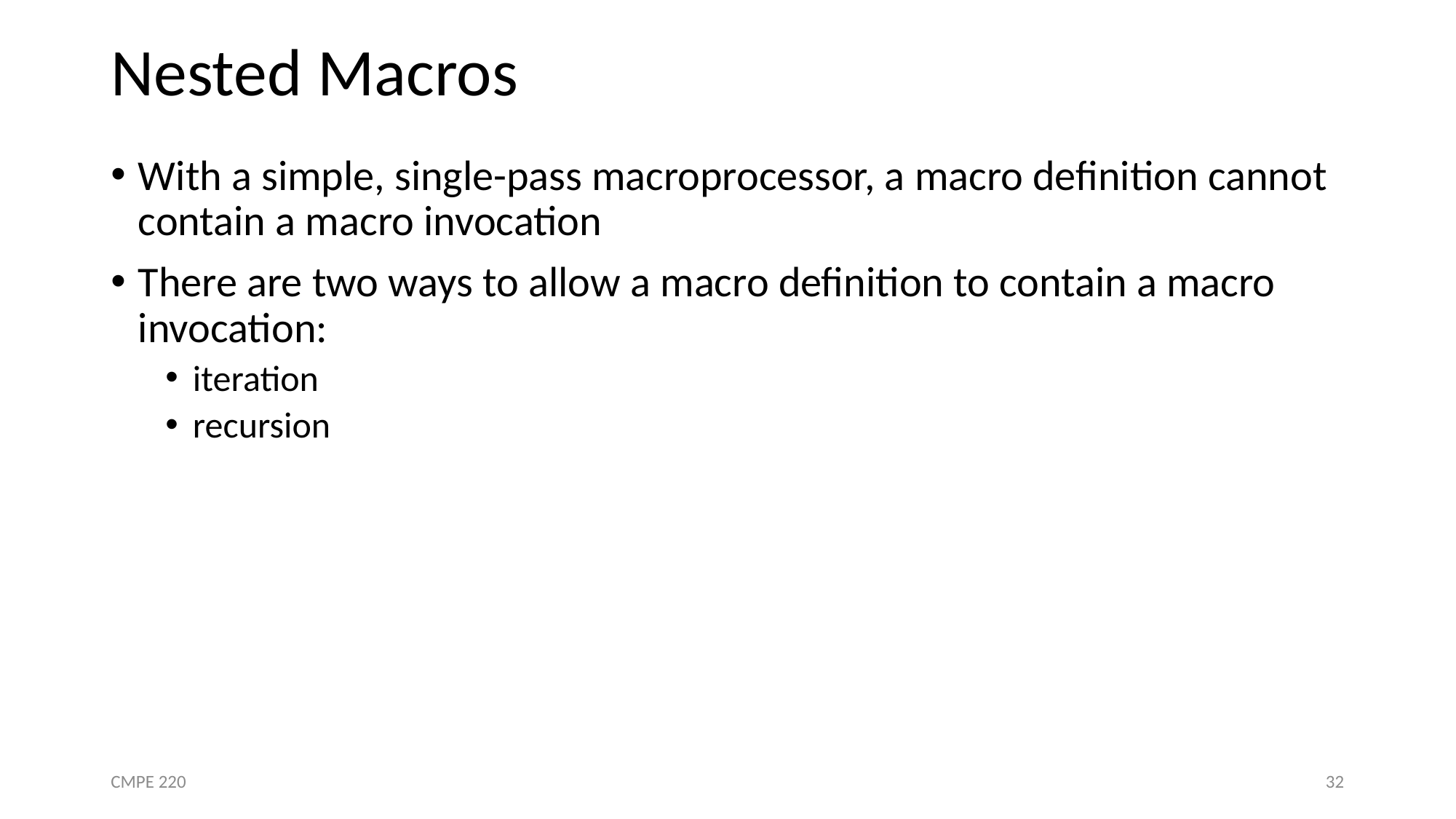

# Nested Macros
With a simple, single-pass macroprocessor, a macro definition cannot contain a macro invocation
There are two ways to allow a macro definition to contain a macro invocation:
iteration
recursion
CMPE 220
32